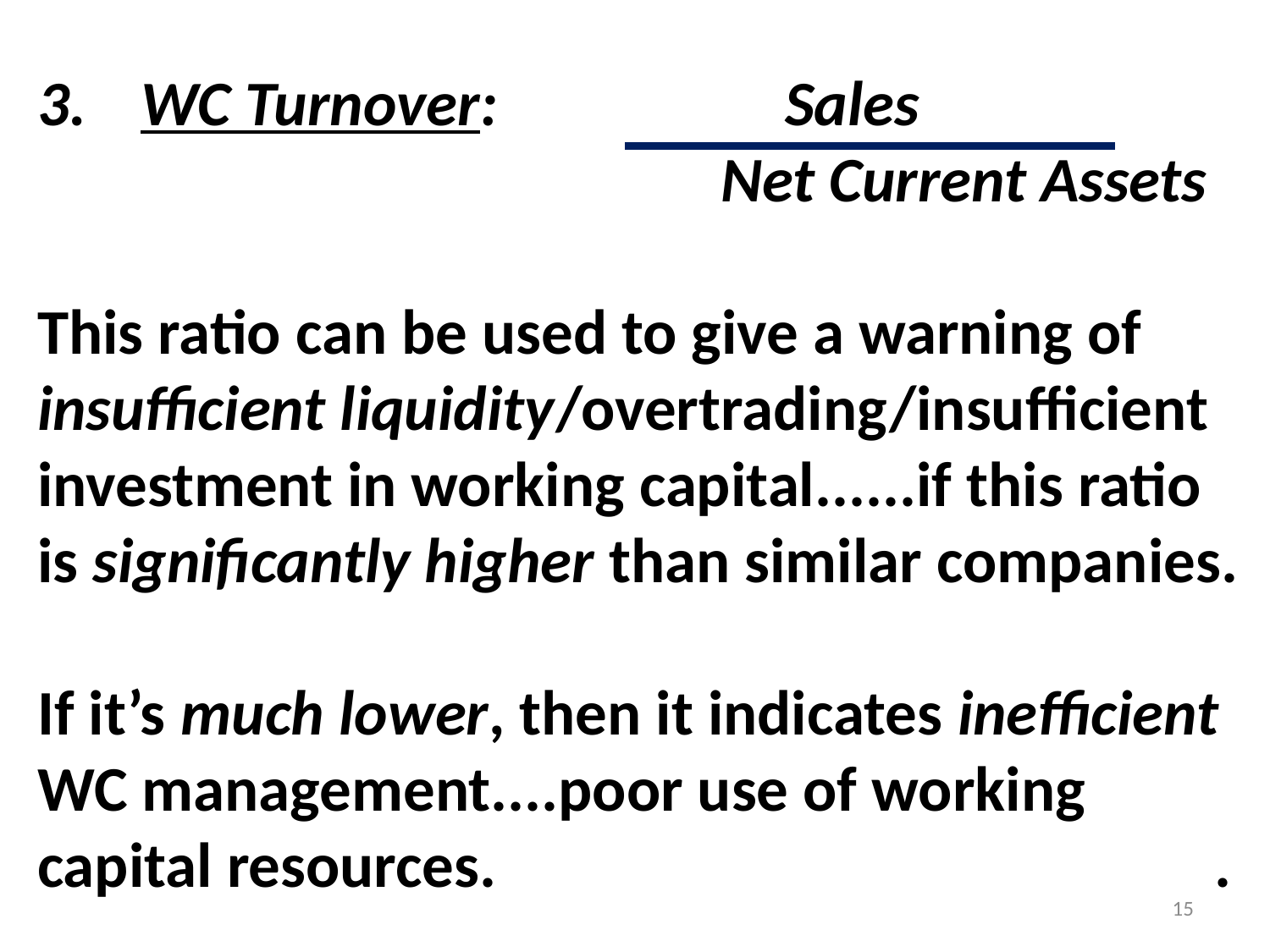

WC Turnover:                    Sales
					     Net Current Assets

This ratio can be used to give a warning of
insufficient liquidity/overtrading/insufficient
investment in working capital......if this ratio
is significantly higher than similar companies.

If it’s much lower, then it indicates inefficient
WC management....poor use of working
capital resources.                                                  .
15